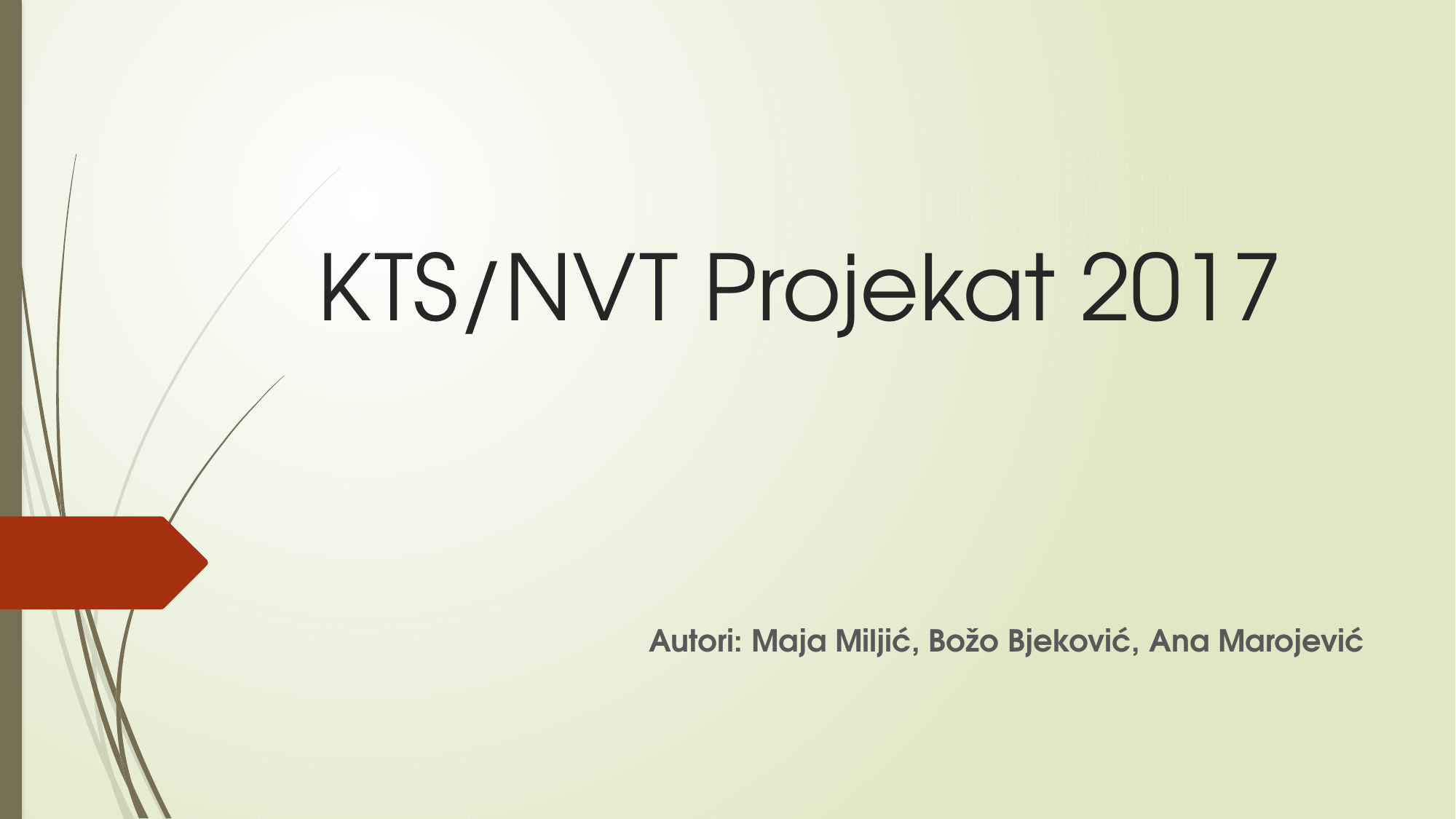

# KTS/NVT Projekat 2017
                               Autori: Maja Miljić, Božo Bjeković, Ana Marojević